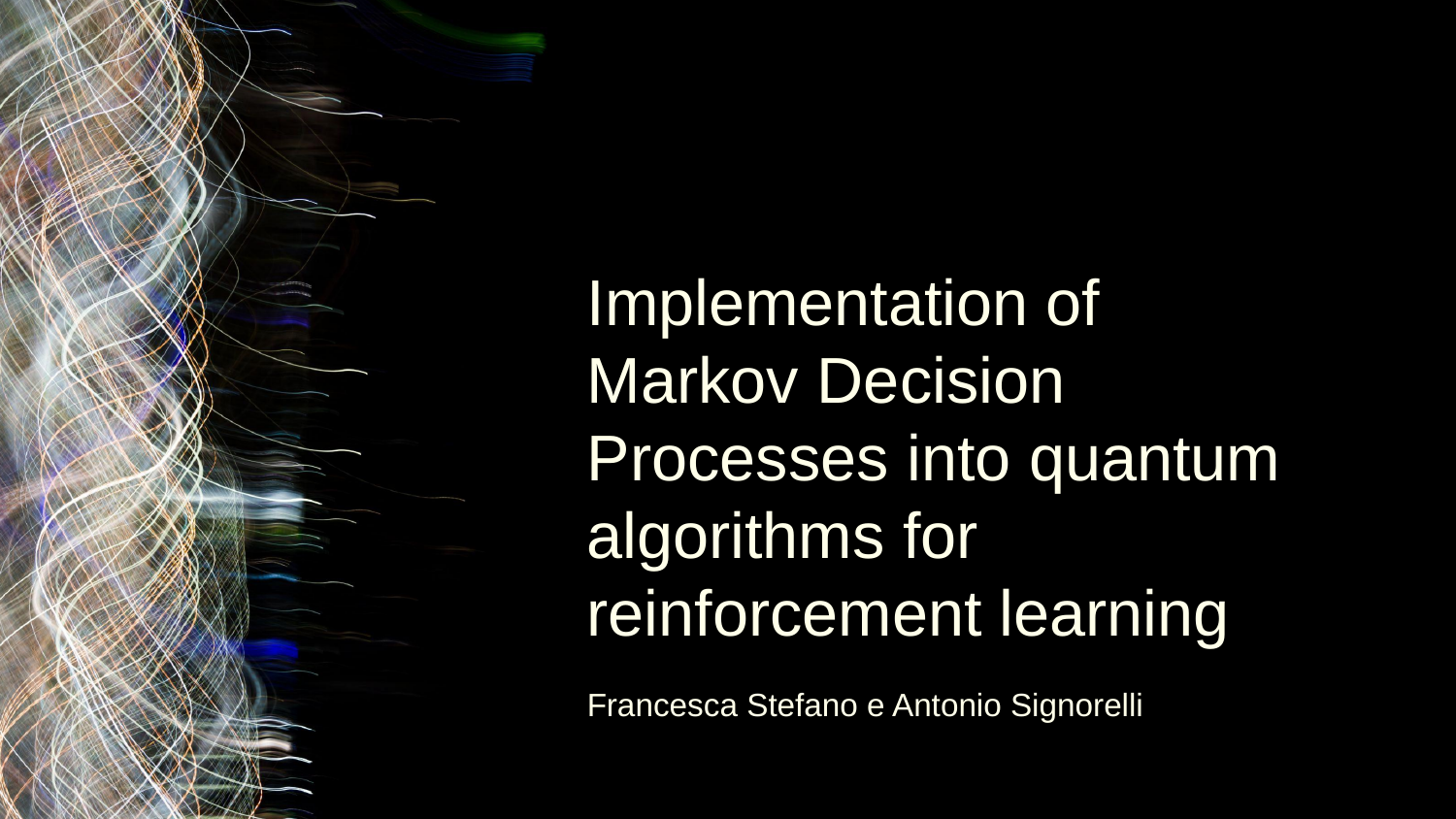

# Implementation of Markov Decision Processes into quantum algorithms for reinforcement learning
Francesca Stefano e Antonio Signorelli